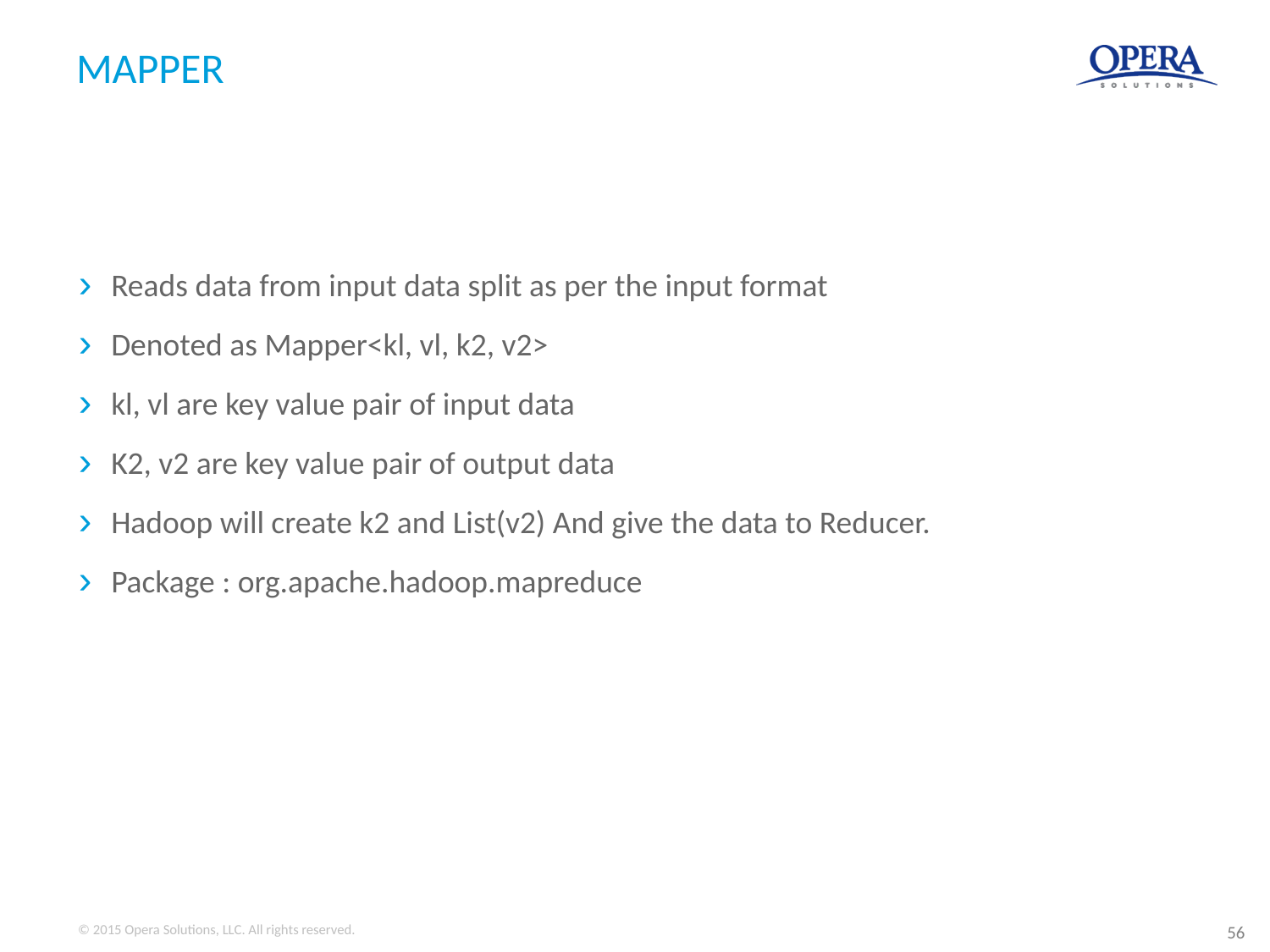

# MAPPER
Reads data from input data split as per the input format
Denoted as Mapper<kl, vl, k2, v2>
kl, vl are key value pair of input data
K2, v2 are key value pair of output data
Hadoop will create k2 and List(v2) And give the data to Reducer.
Package : org.apache.hadoop.mapreduce